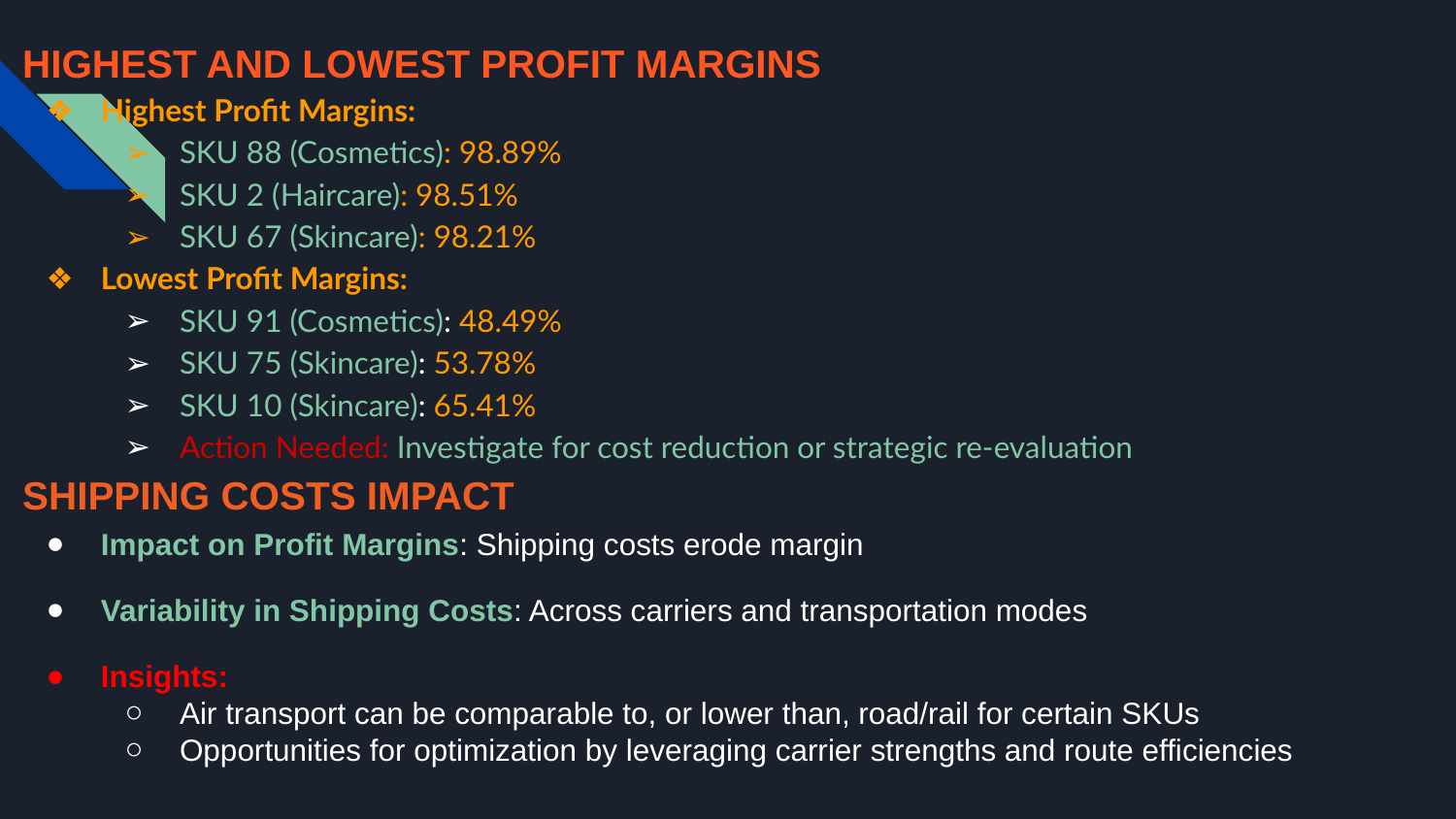

HIGHEST AND LOWEST PROFIT MARGINS
Highest Profit Margins:
SKU 88 (Cosmetics): 98.89%
SKU 2 (Haircare): 98.51%
SKU 67 (Skincare): 98.21%
Lowest Profit Margins:
SKU 91 (Cosmetics): 48.49%
SKU 75 (Skincare): 53.78%
SKU 10 (Skincare): 65.41%
Action Needed: Investigate for cost reduction or strategic re-evaluation
SHIPPING COSTS IMPACT
Impact on Profit Margins: Shipping costs erode margin

Variability in Shipping Costs: Across carriers and transportation modes

Insights:
Air transport can be comparable to, or lower than, road/rail for certain SKUs
Opportunities for optimization by leveraging carrier strengths and route efficiencies